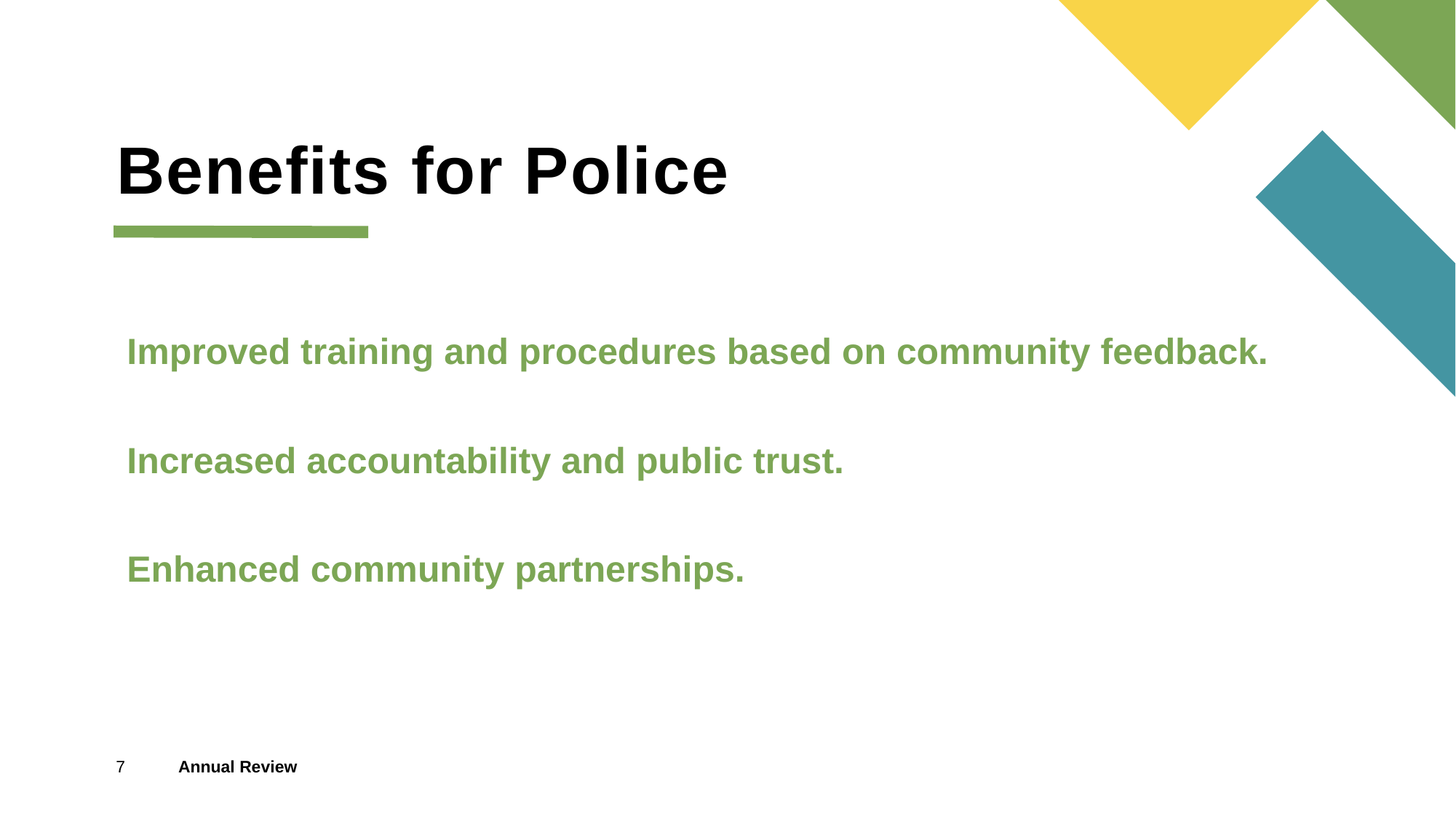

# Benefits for Police
Improved training and procedures based on community feedback.

Increased accountability and public trust.

Enhanced community partnerships.
7
Annual Review